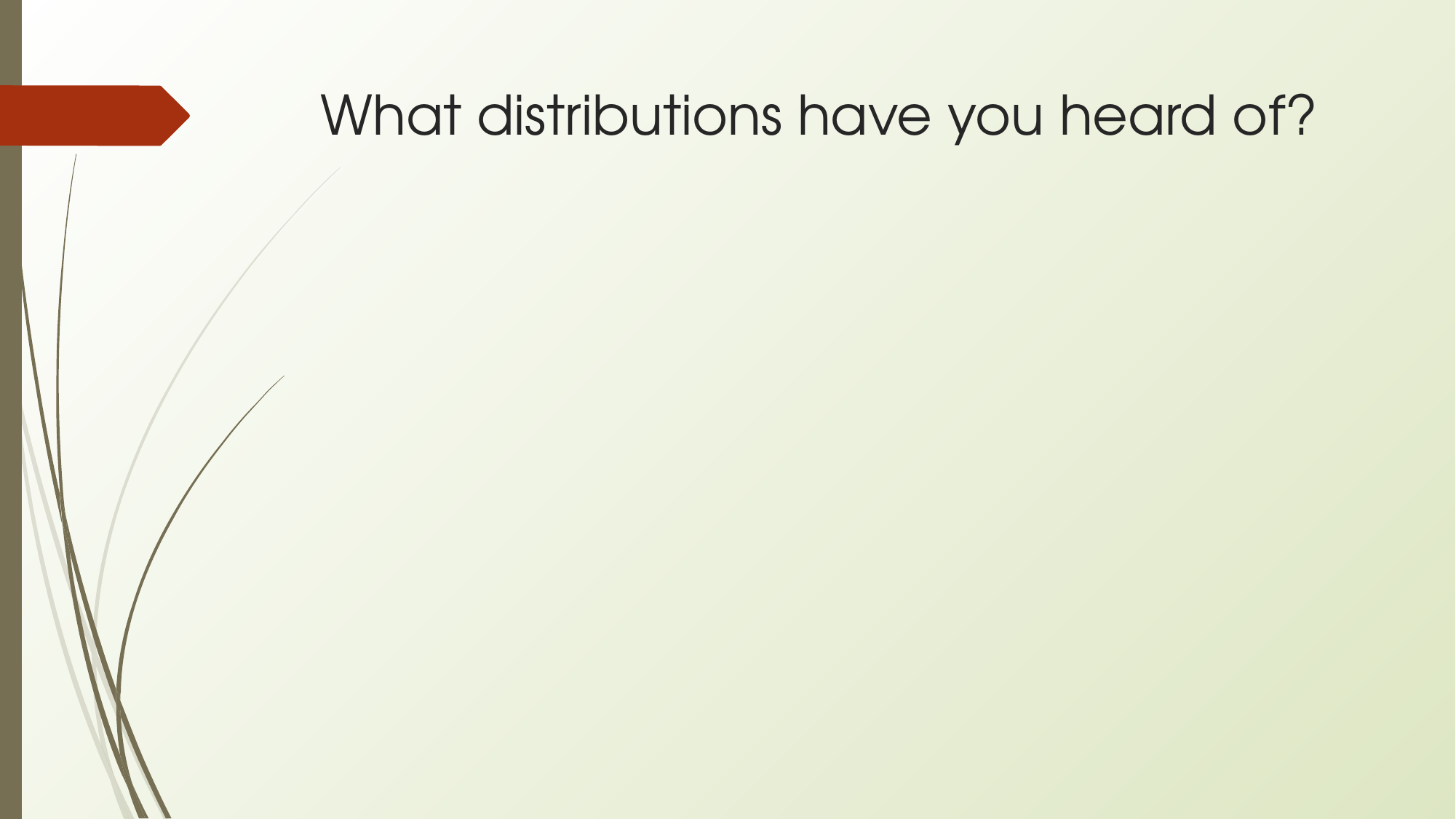

# What distributions have you heard of?